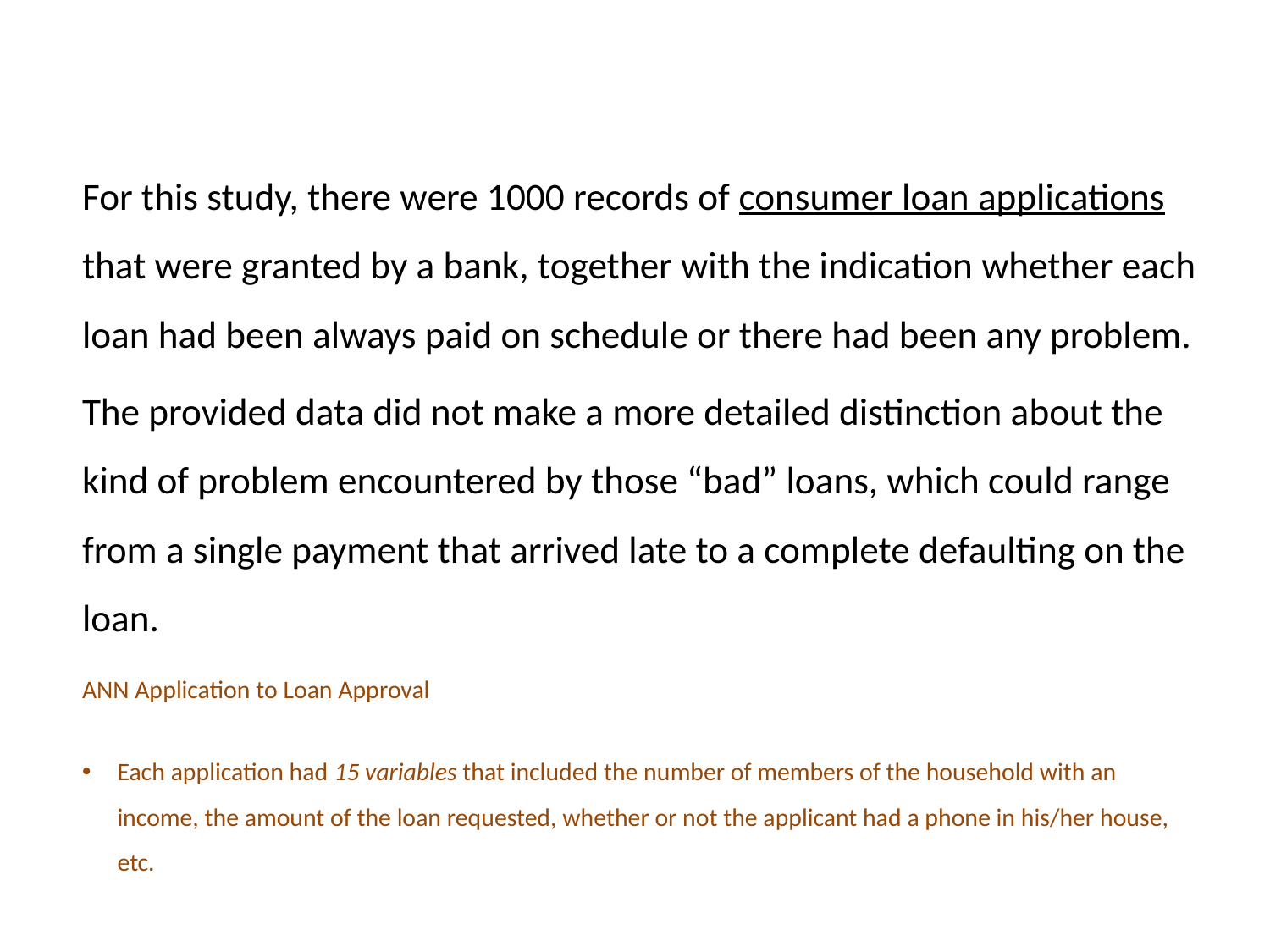

For this study, there were 1000 records of consumer loan applications that were granted by a bank, together with the indication whether each loan had been always paid on schedule or there had been any problem.
The provided data did not make a more detailed distinction about the kind of problem encountered by those “bad” loans, which could range from a single payment that arrived late to a complete defaulting on the loan.

ANN Application to Loan Approval

Each application had 15 variables that included the number of members of the household with an income, the amount of the loan requested, whether or not the applicant had a phone in his/her house, etc.